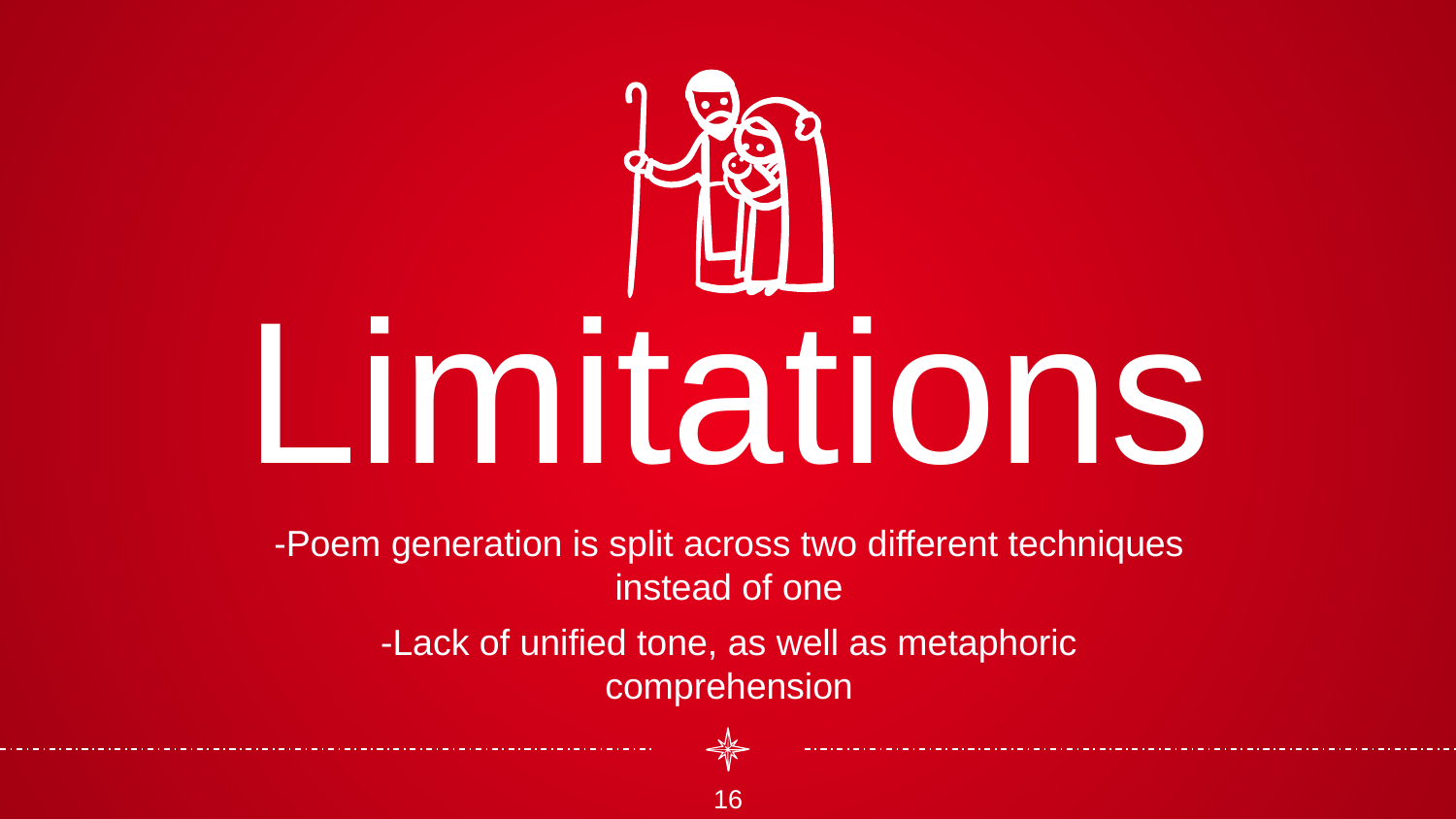

Limitations
-Poem generation is split across two different techniques instead of one
-Lack of unified tone, as well as metaphoric comprehension

16